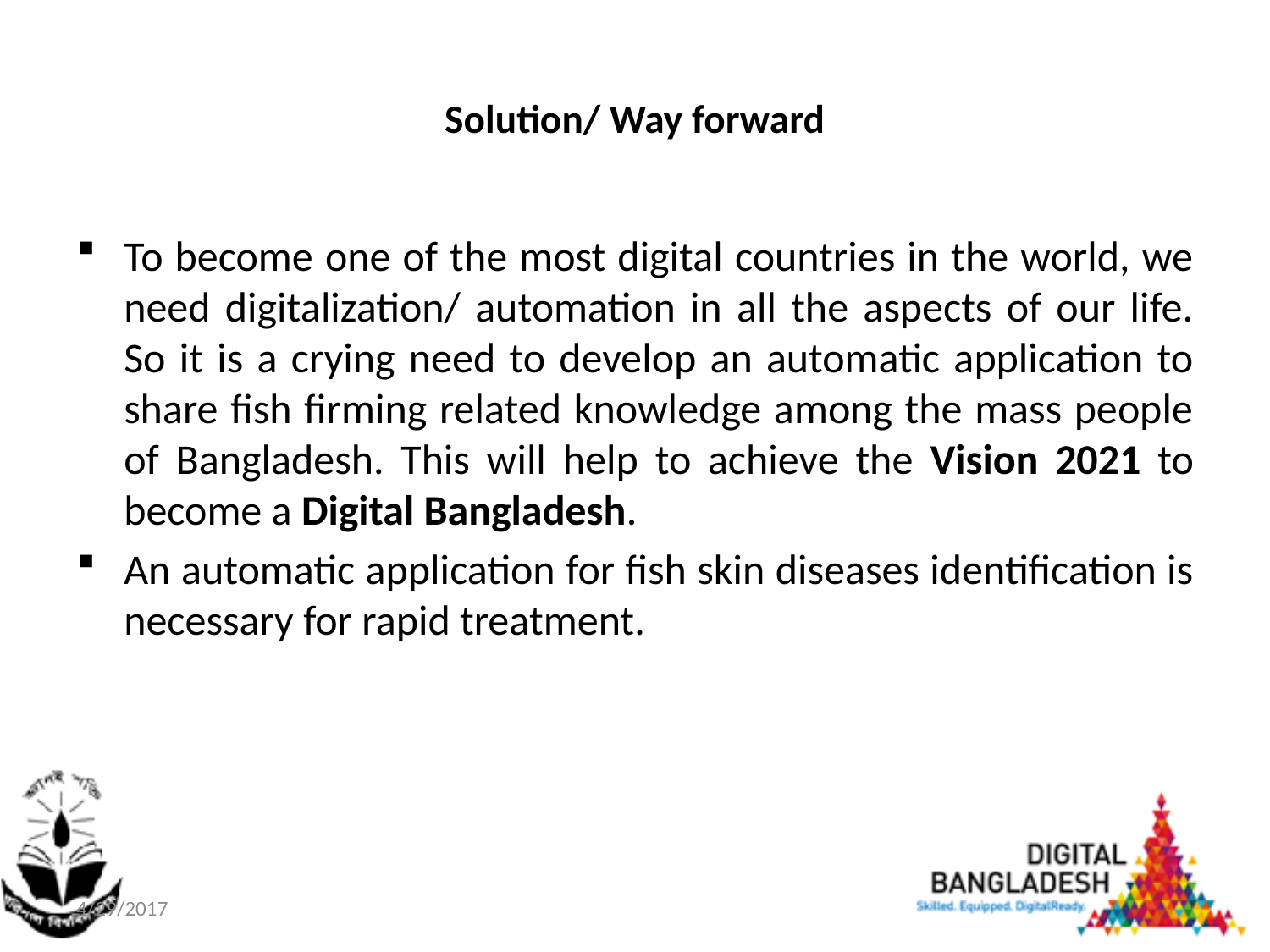

# Solution/ Way forward
To become one of the most digital countries in the world, we need digitalization/ automation in all the aspects of our life. So it is a crying need to develop an automatic application to share fish firming related knowledge among the mass people of Bangladesh. This will help to achieve the Vision 2021 to become a Digital Bangladesh.
An automatic application for fish skin diseases identification is necessary for rapid treatment.

4/29/2017
8